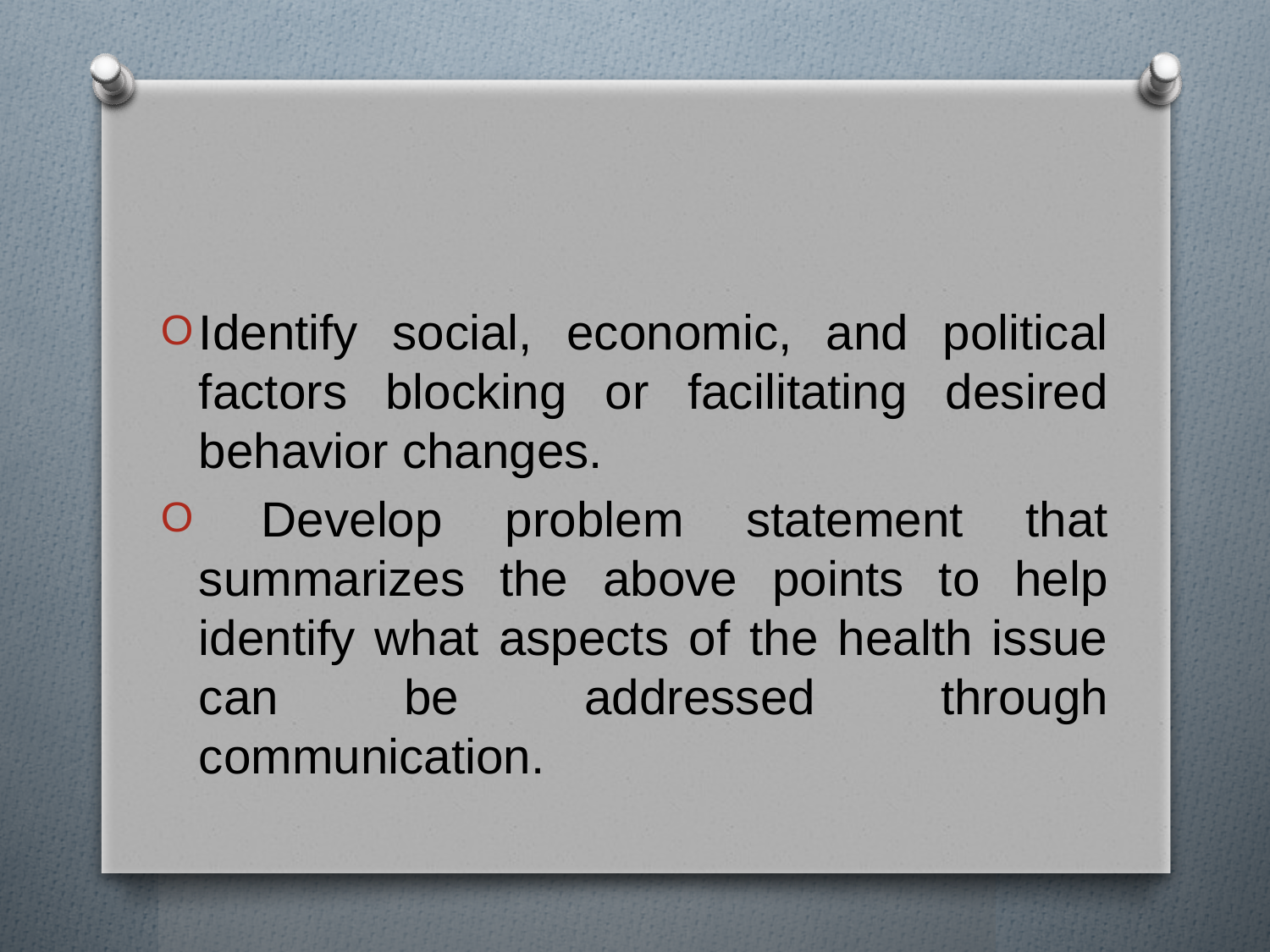

#
Identify social, economic, and political factors blocking or facilitating desired behavior changes.
 Develop problem statement that summarizes the above points to help identify what aspects of the health issue can be addressed through communication.